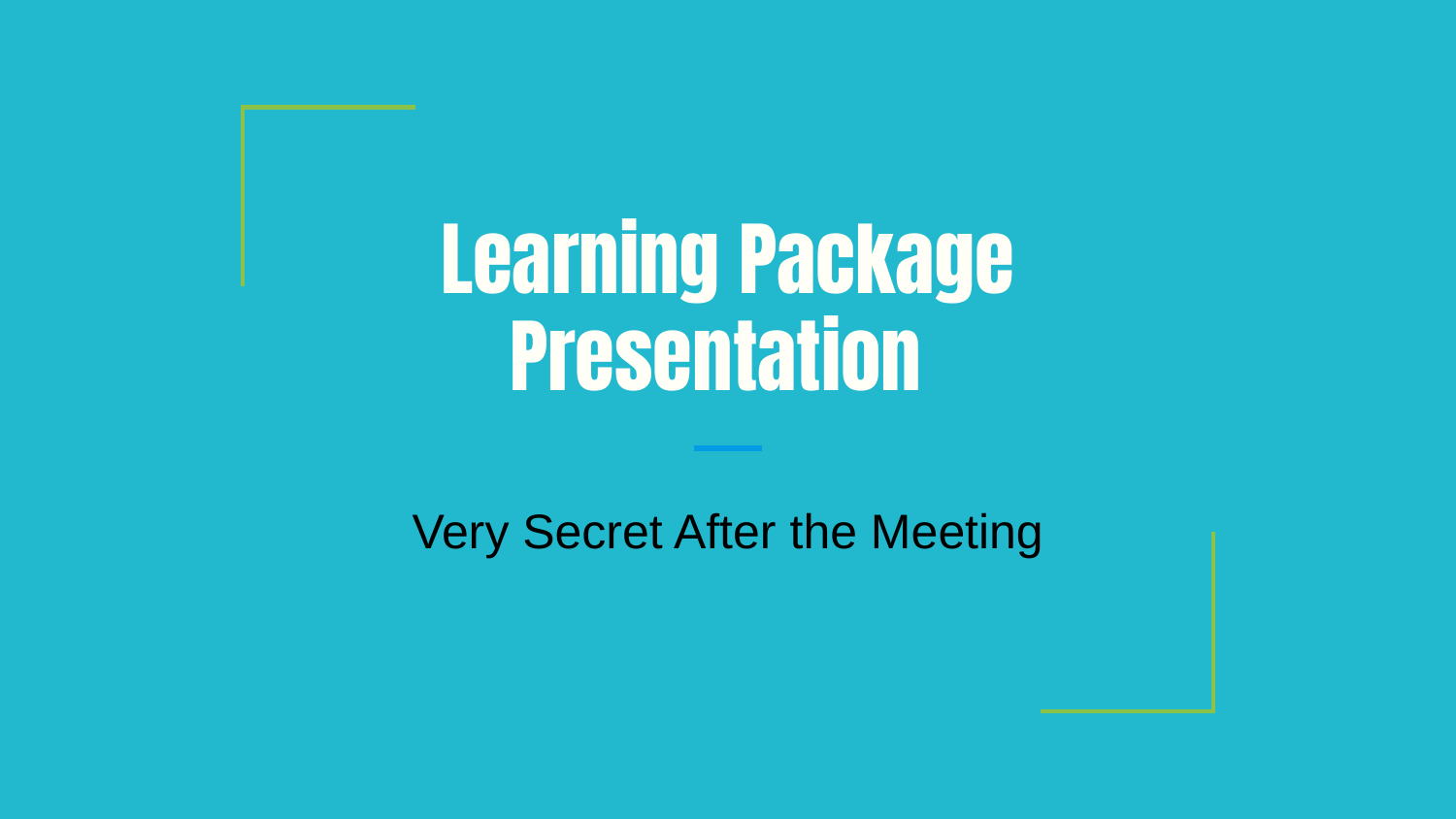

# Learning Package Presentation
Very Secret After the Meeting